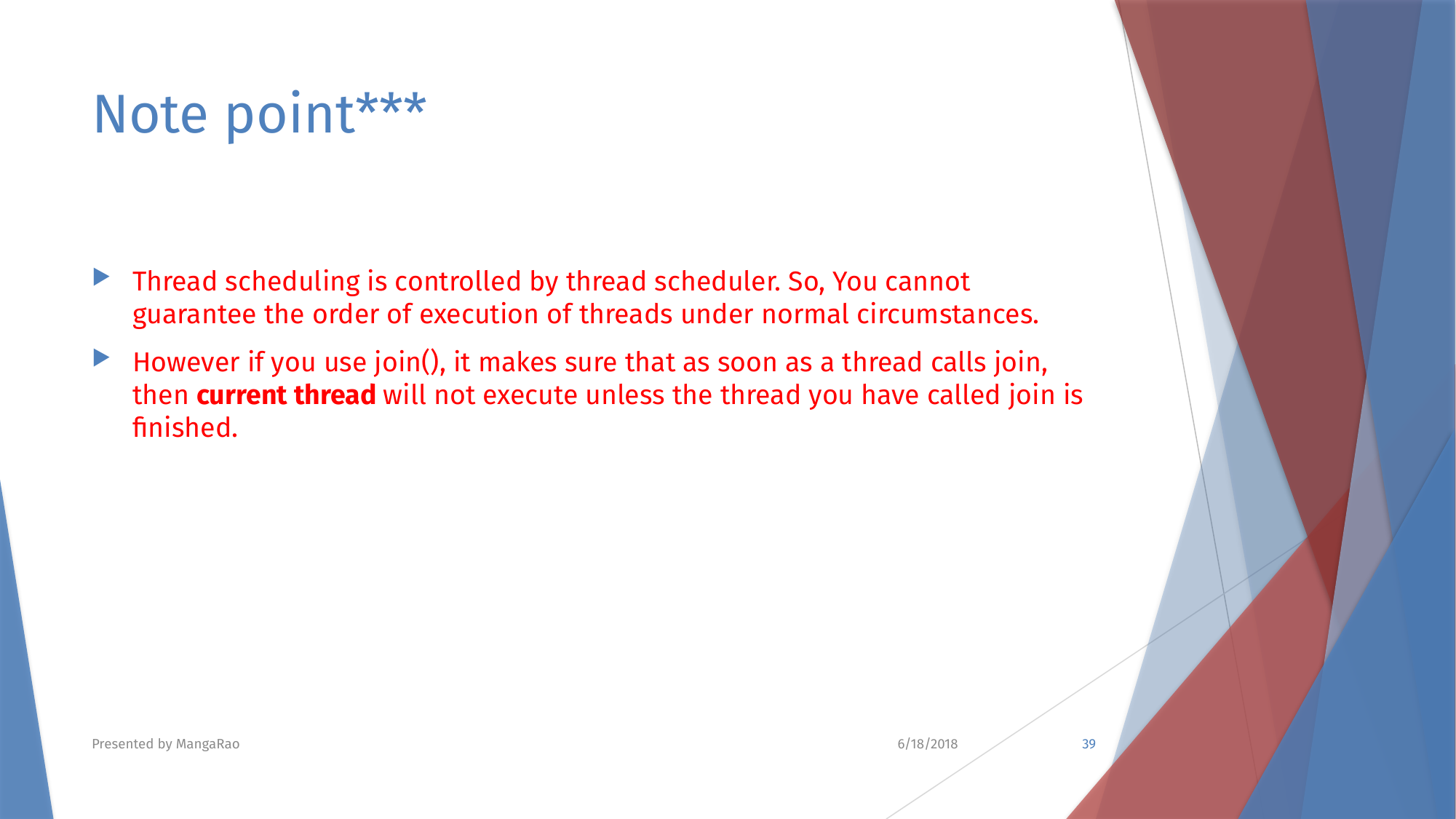

# Note point***
Thread scheduling is controlled by thread scheduler. So, You cannot guarantee the order of execution of threads under normal circumstances.
However if you use join(), it makes sure that as soon as a thread calls join, then current thread will not execute unless the thread you have called join is finished.
Presented by MangaRao
6/18/2018
39